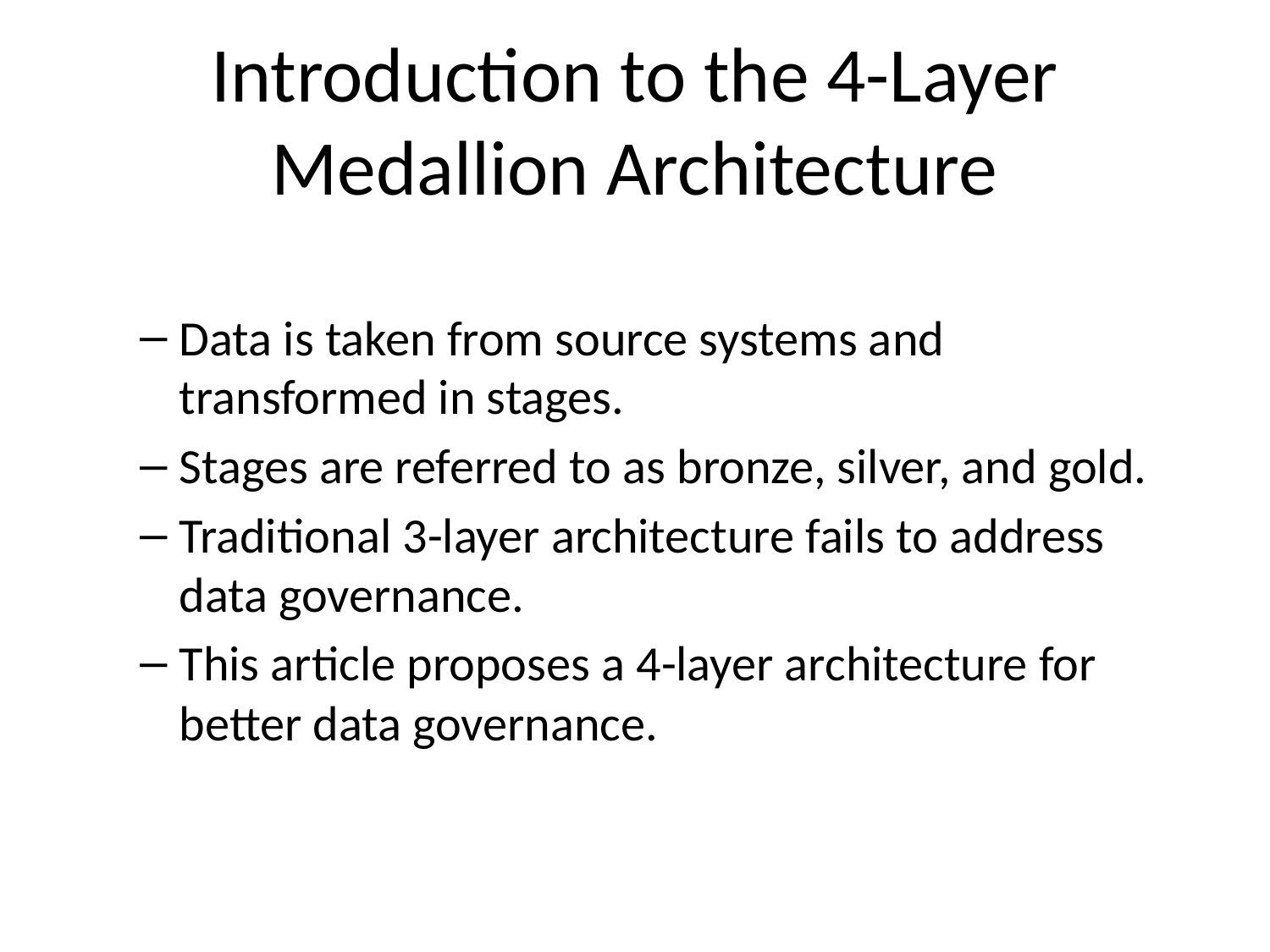

# Introduction to the 4-Layer Medallion Architecture

Data is taken from source systems and transformed in stages.
Stages are referred to as bronze, silver, and gold.
Traditional 3-layer architecture fails to address data governance.
This article proposes a 4-layer architecture for better data governance.